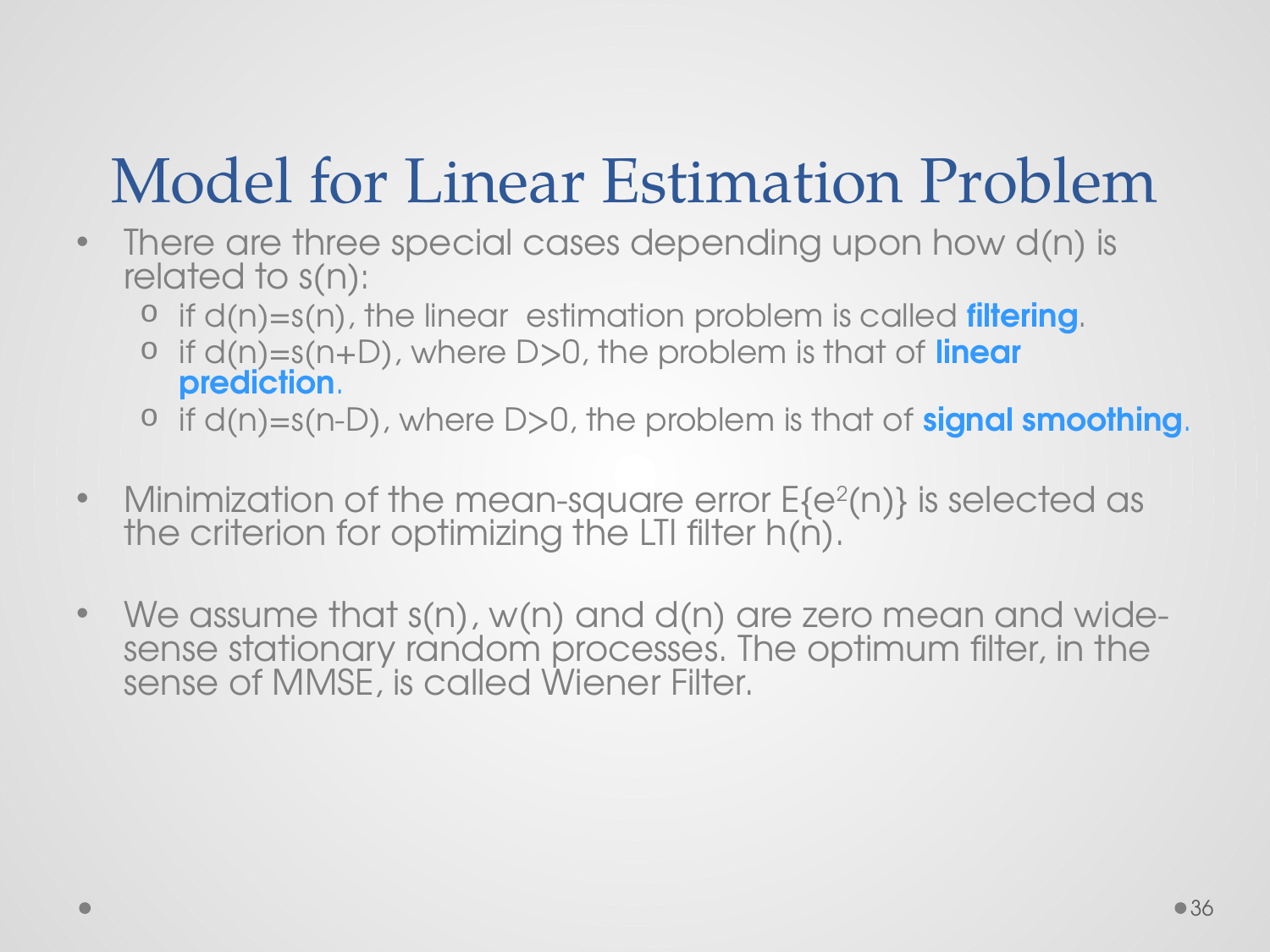

# Model for Linear Estimation Problem
There are three special cases depending upon how d(n) is related to s(n):
if d(n)=s(n), the linear  estimation problem is called filtering.
if d(n)=s(n+D), where D>0, the problem is that of linear prediction.
if d(n)=s(n-D), where D>0, the problem is that of signal smoothing.

Minimization of the mean-square error E{e2(n)} is selected as the criterion for optimizing the LTI filter h(n).

We assume that s(n), w(n) and d(n) are zero mean and wide-sense stationary random processes. The optimum filter, in the sense of MMSE, is called Wiener Filter.

36